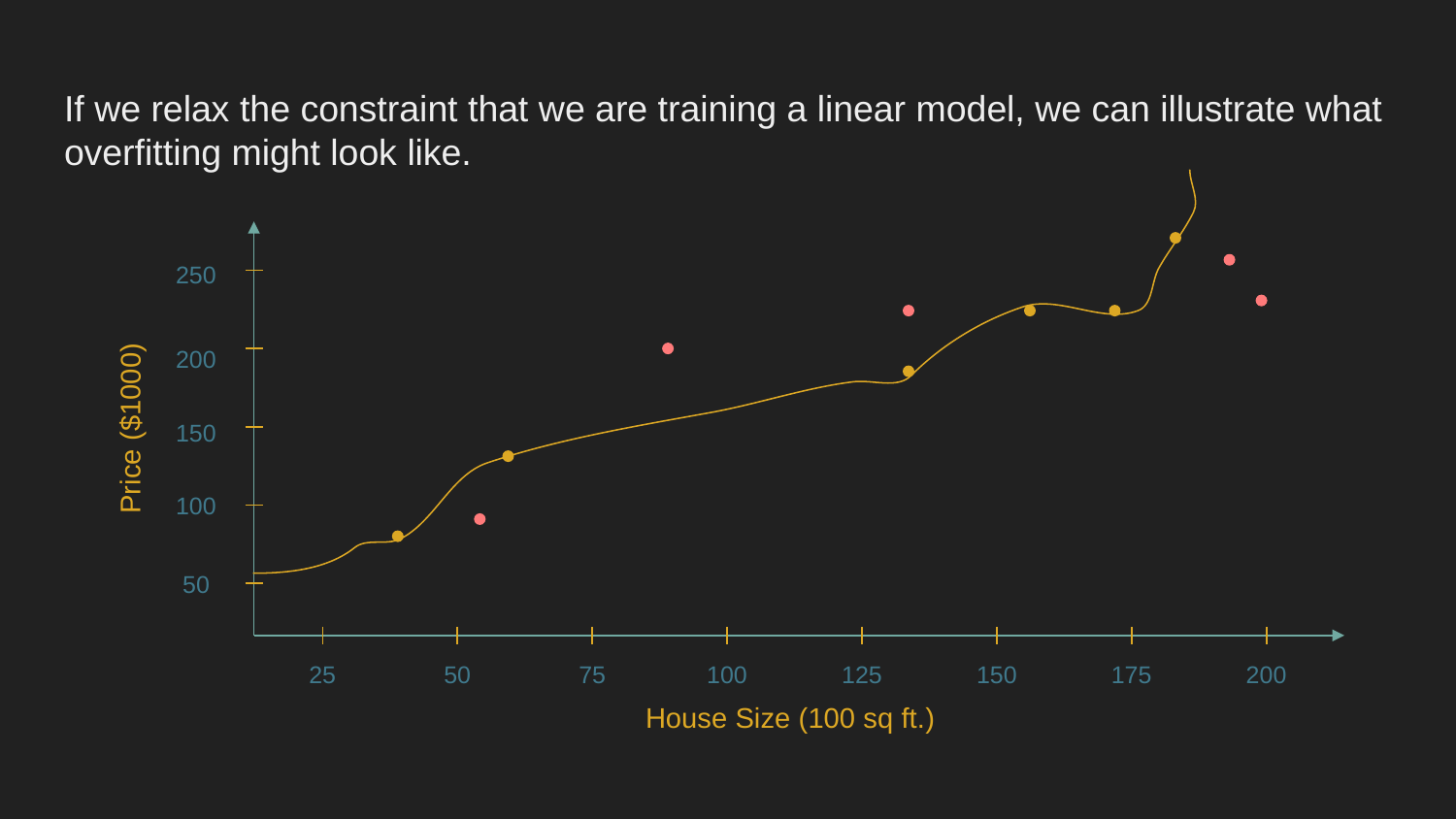

# If we relax the constraint that we are training a linear model, we can illustrate what overfitting might look like.

250

200

Price ($1000)
150

100

50
25
50
75
100
125
150
175
200
House Size (100 sq ft.)